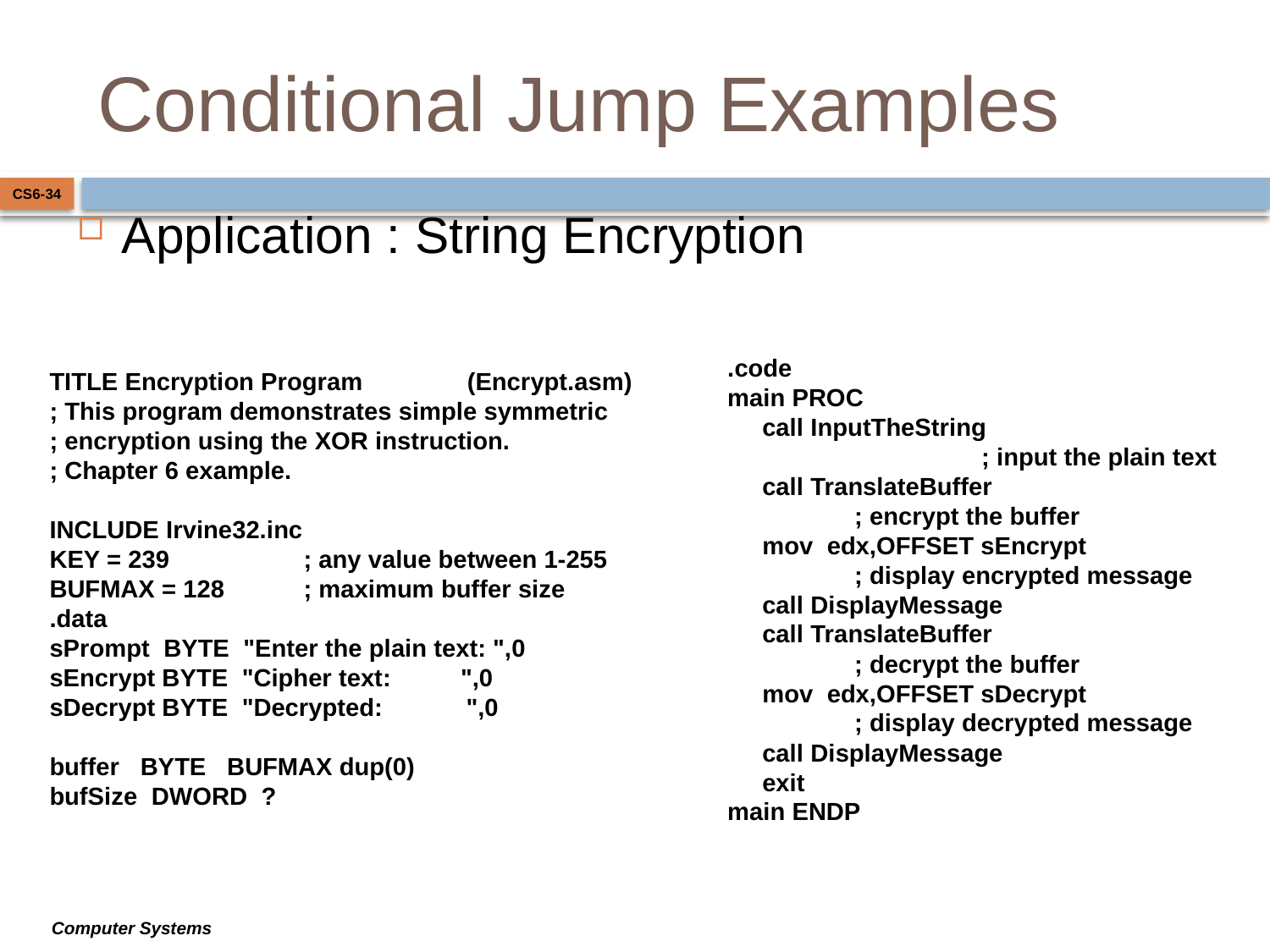

# Conditional Jump Examples
CS6-34
Application : String Encryption
.code
main PROC
     call InputTheString				; input the plain text
     call TranslateBuffer			; encrypt the buffer
     mov  edx,OFFSET sEncrypt			; display encrypted message
     call DisplayMessage
     call TranslateBuffer
	; decrypt the buffer
     mov  edx,OFFSET sDecrypt			; display decrypted message
     call DisplayMessage
     exit
main ENDP
TITLE Encryption Program               (Encrypt.asm)
; This program demonstrates simple symmetric
; encryption using the XOR instruction.
; Chapter 6 example.

INCLUDE Irvine32.inc
KEY = 239     	; any value between 1-255
BUFMAX = 128     	; maximum buffer size
.data
sPrompt  BYTE  "Enter the plain text: ",0
sEncrypt BYTE  "Cipher text:          ",0
sDecrypt BYTE  "Decrypted:            ",0

buffer   BYTE   BUFMAX dup(0)
bufSize  DWORD  ?